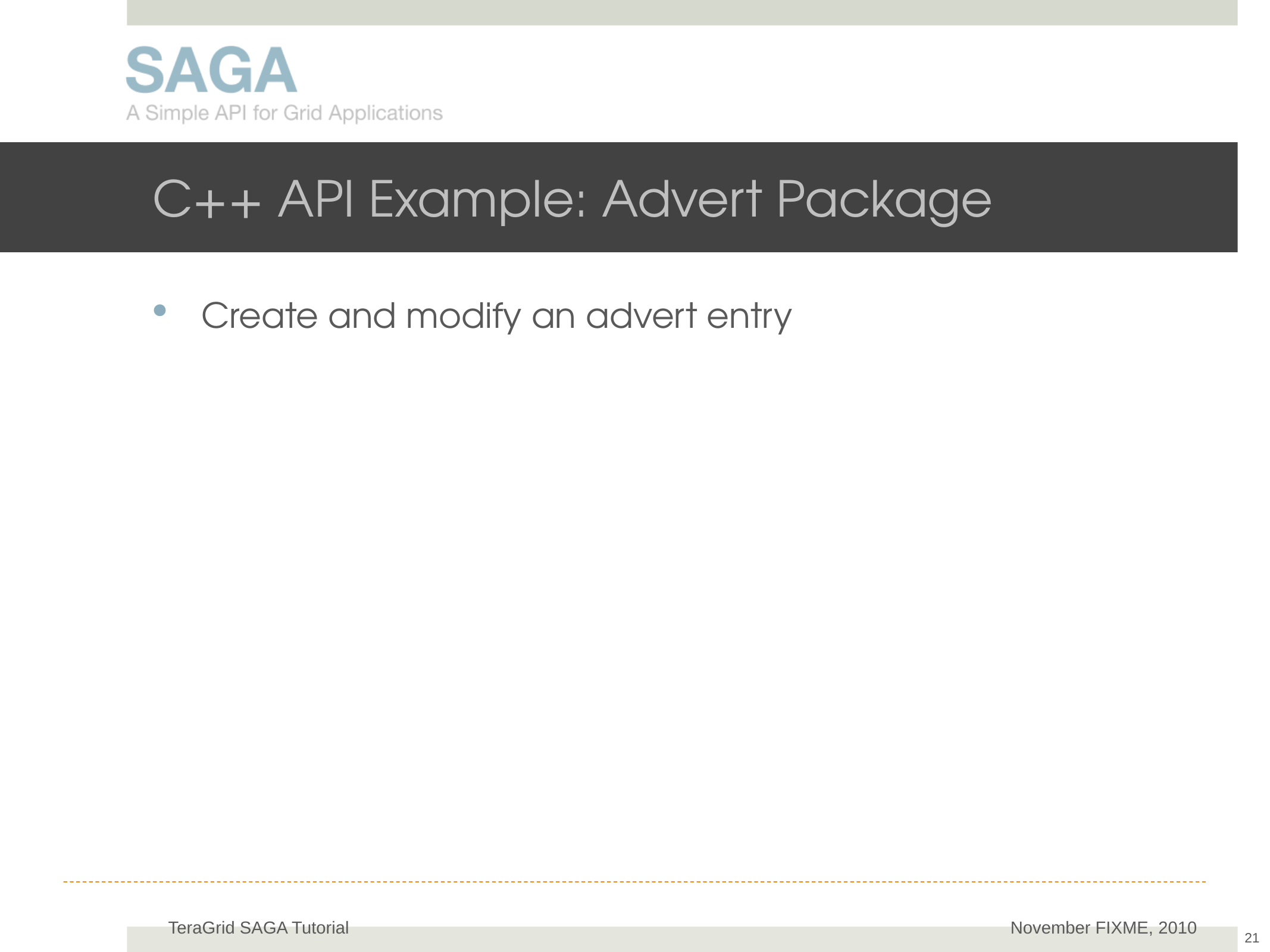

# C++ API Example: Advert Package
Create and modify an advert entry
TeraGrid SAGA Tutorial
November FIXME, 2010
21